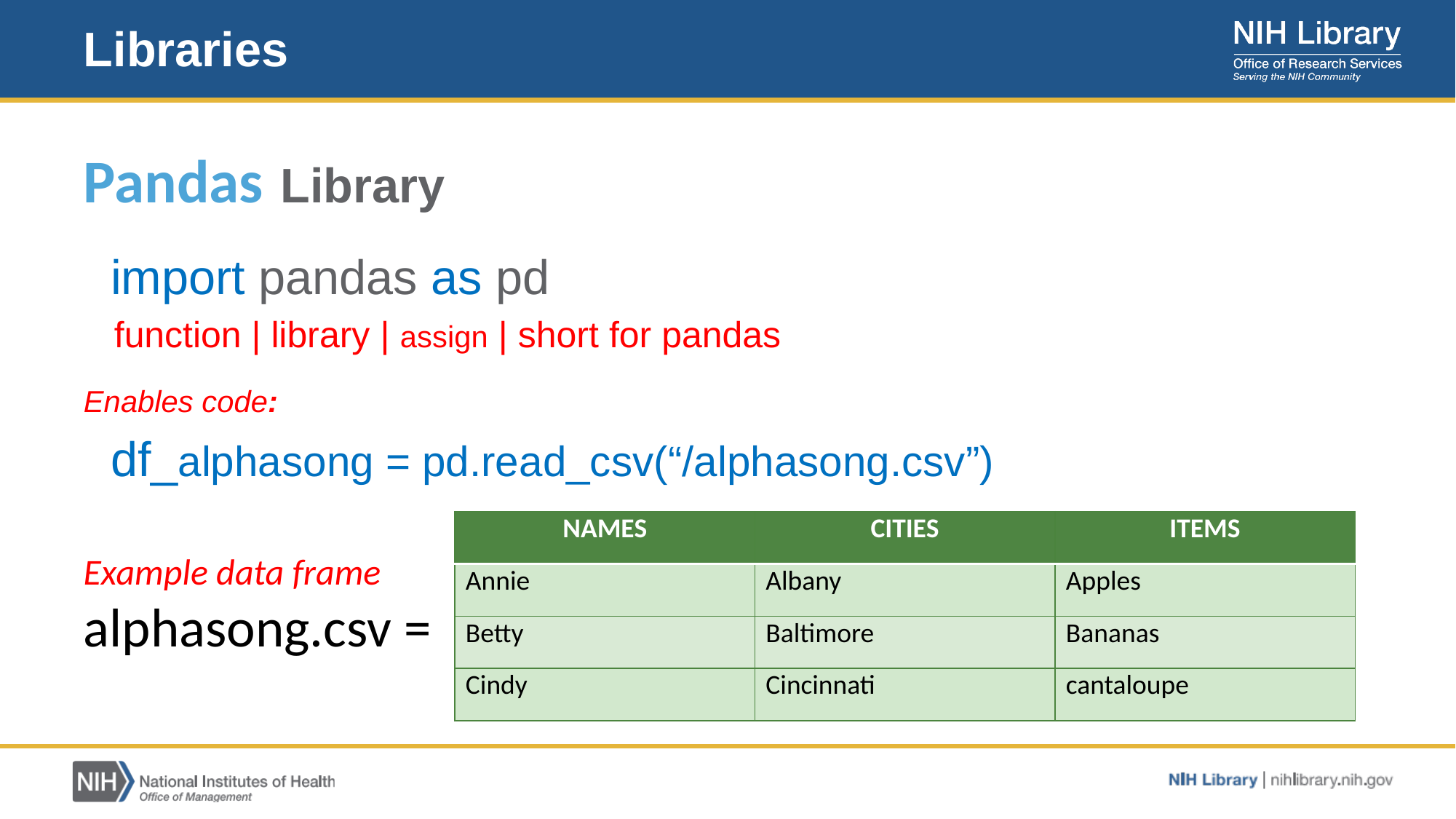

# Libraries
Pandas Library

  import pandas as pd
   function | library | assign | short for pandas

Enables code:
  df_alphasong = pd.read_csv(“/alphasong.csv”)
| NAMES | CITIES | ITEMS |
| --- | --- | --- |
| Annie | Albany | Apples |
| Betty | Baltimore | Bananas |
| Cindy | Cincinnati | cantaloupe |
Example data frame
alphasong.csv =